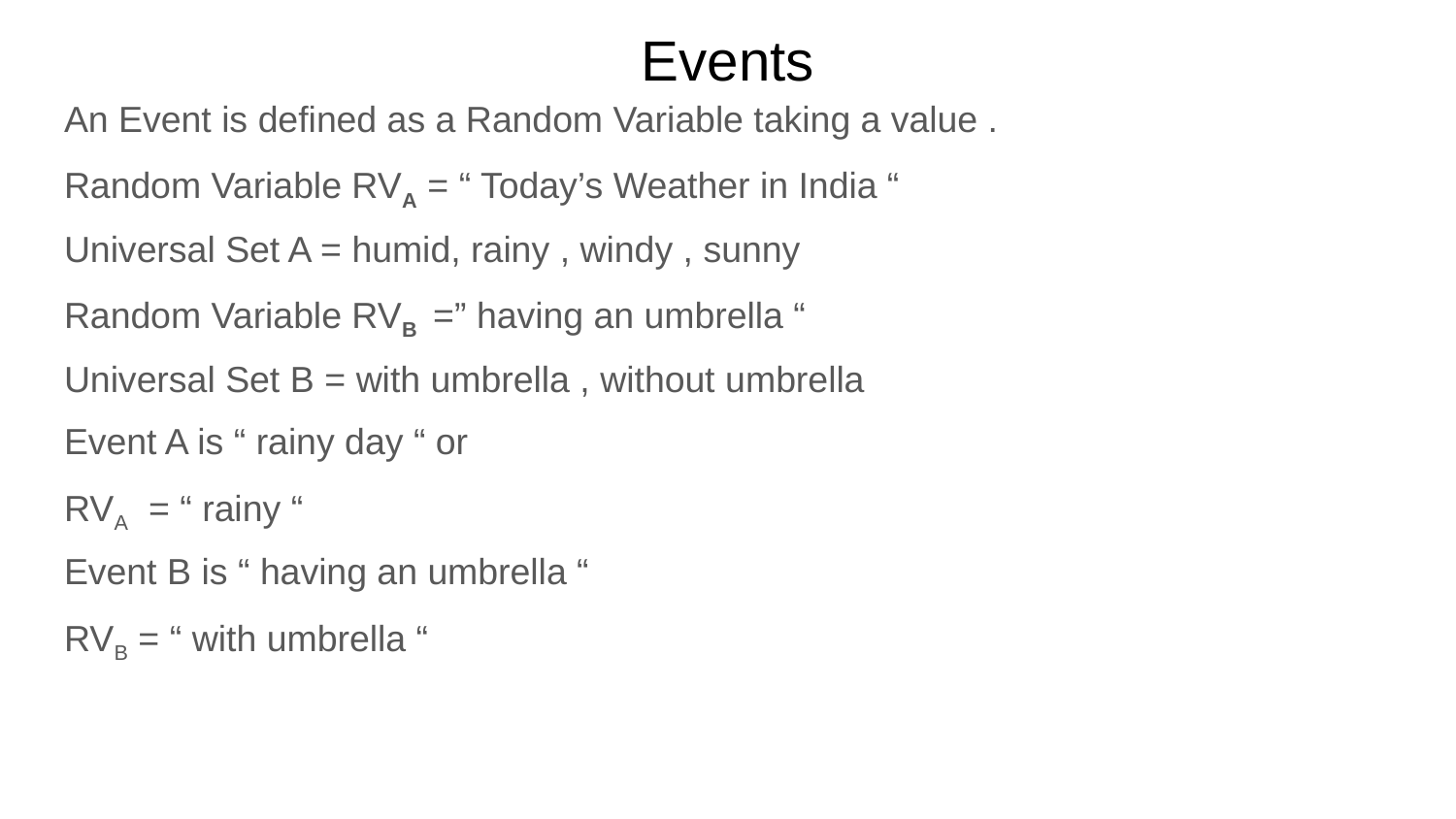

# Events
An Event is defined as a Random Variable taking a value .
Random Variable RVA = “ Today’s Weather in India “
Universal Set A = humid, rainy , windy , sunny
Random Variable RVB  =” having an umbrella “
Universal Set B = with umbrella , without umbrella
Event A is “ rainy day “ or
RVA  = “ rainy “
Event B is “ having an umbrella “
RVB = “ with umbrella “